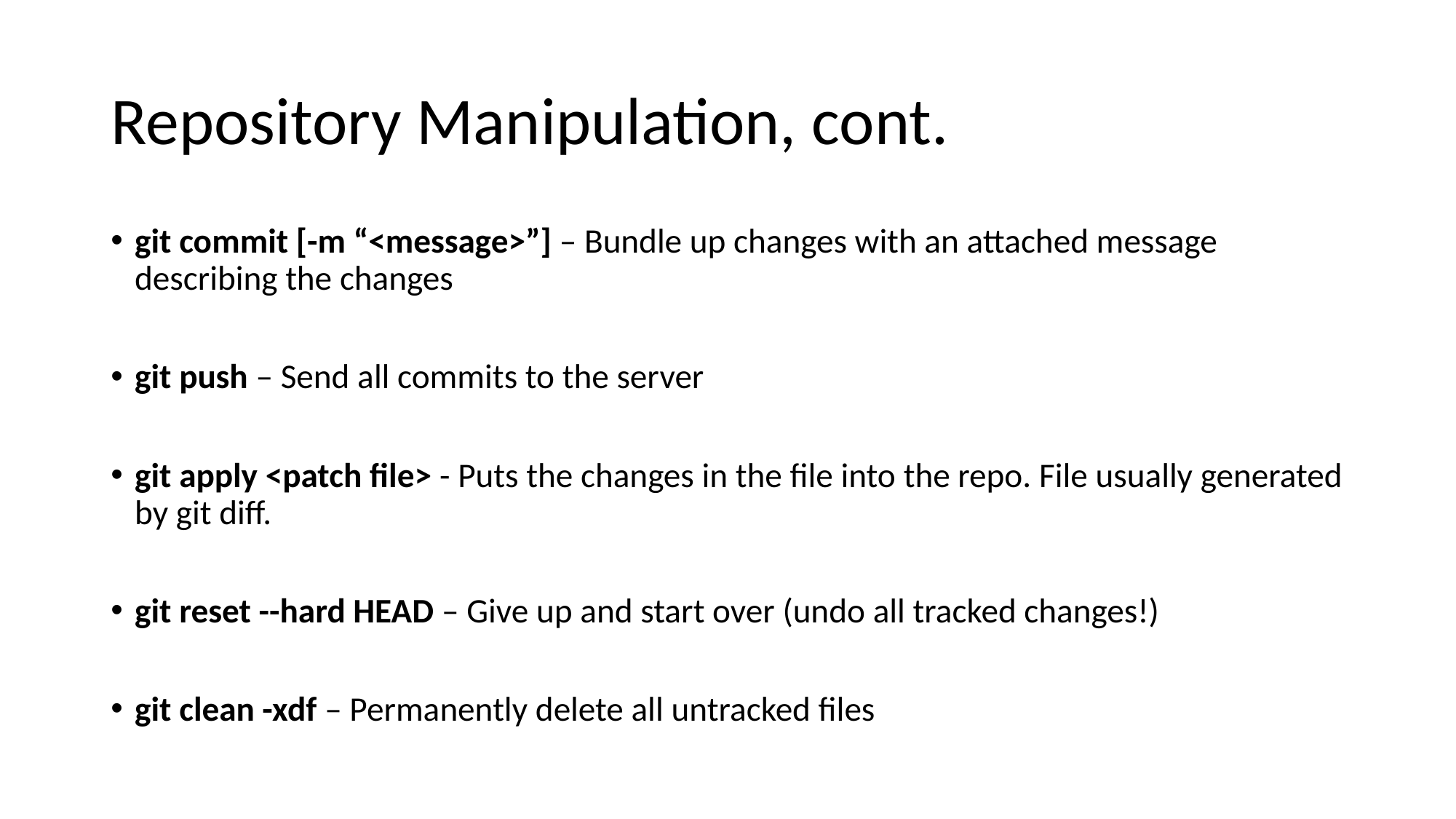

# Repository Manipulation, cont.
git commit [-m “<message>”] – Bundle up changes with an attached message describing the changes

git push – Send all commits to the server

git apply <patch file> - Puts the changes in the file into the repo. File usually generated by git diff.

git reset --hard HEAD – Give up and start over (undo all tracked changes!)

git clean -xdf – Permanently delete all untracked files